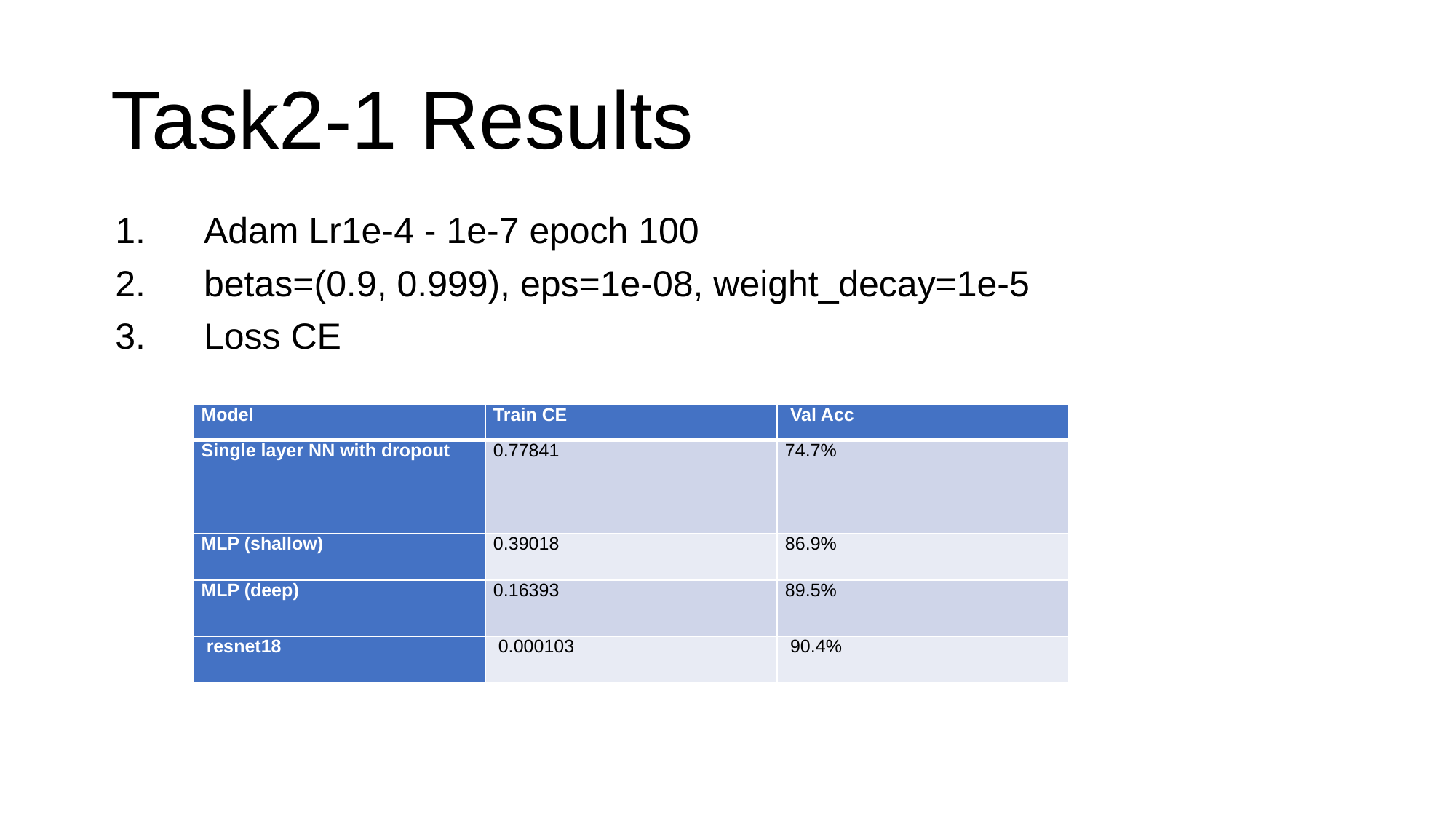

# Task2-1 Results
Adam Lr1e-4 - 1e-7 epoch 100
betas=(0.9, 0.999), eps=1e-08, weight_decay=1e-5
Loss CE

| Model | Train CE | Val Acc |
| --- | --- | --- |
| Single layer NN with dropout | 0.77841 | 74.7% |
| MLP (shallow) | 0.39018 | 86.9% |
| MLP (deep) | 0.16393 | 89.5% |
| resnet18 | 0.000103 | 90.4% |